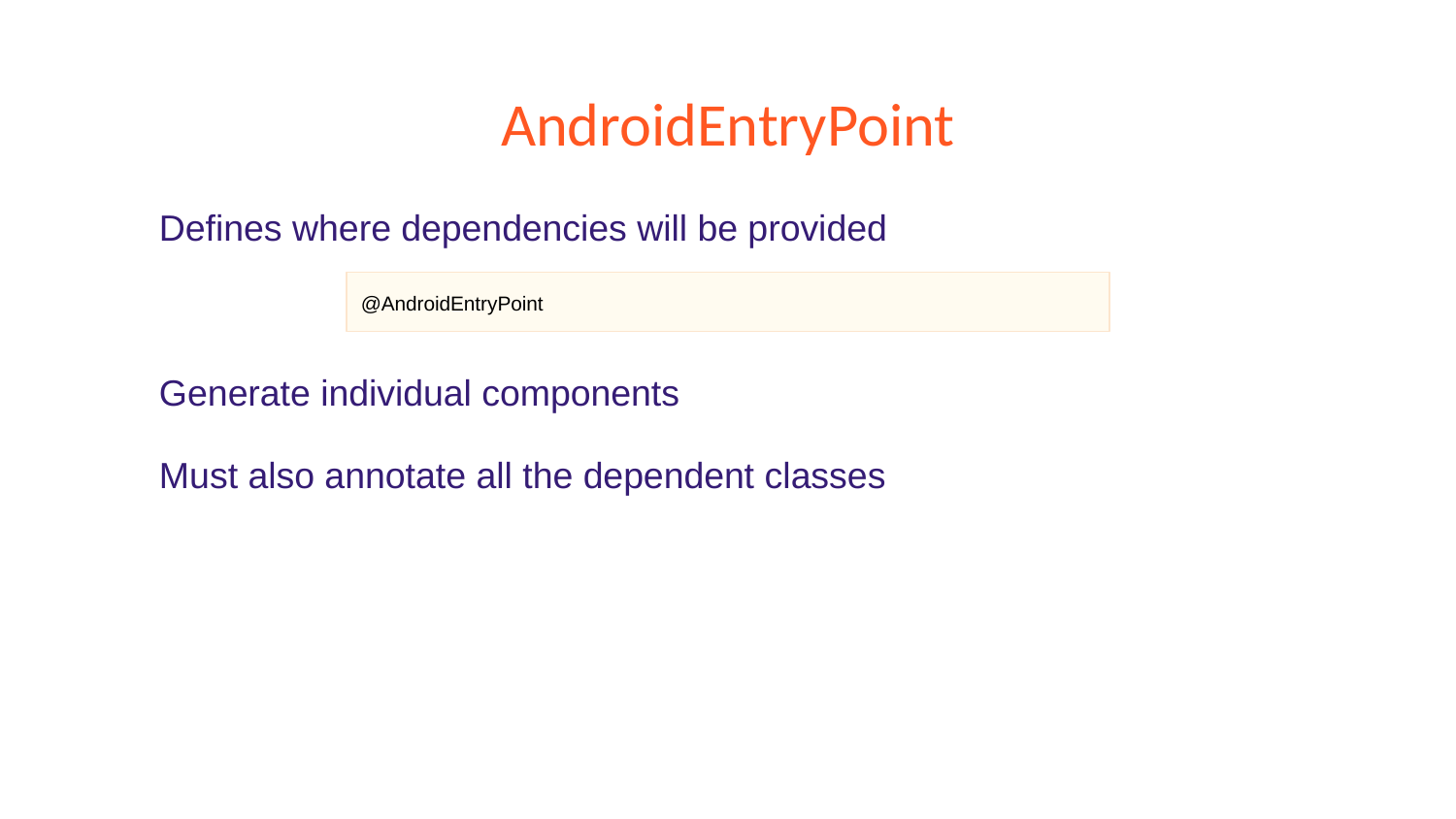

# AndroidEntryPoint
Defines where dependencies will be provided

Generate individual components
Must also annotate all the dependent classes
@AndroidEntryPoint